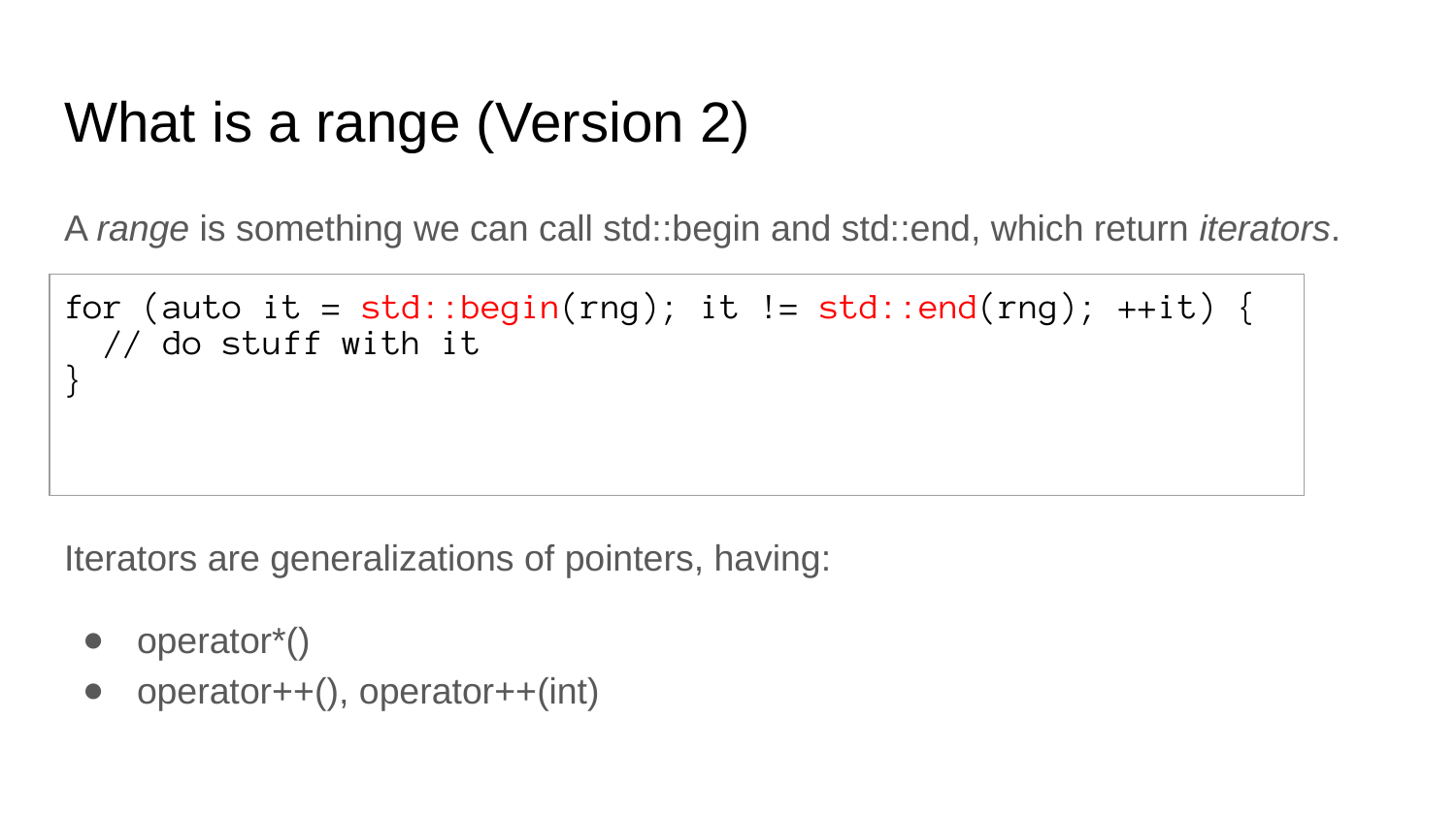

# What is a range (Version 2)
A range is something we can call std::begin and std::end, which return iterators.

Iterators are generalizations of pointers, having:
operator*()
operator++(), operator++(int)
| for (auto it = std::begin(rng); it != std::end(rng); ++it) { // do stuff with it } |
| --- |